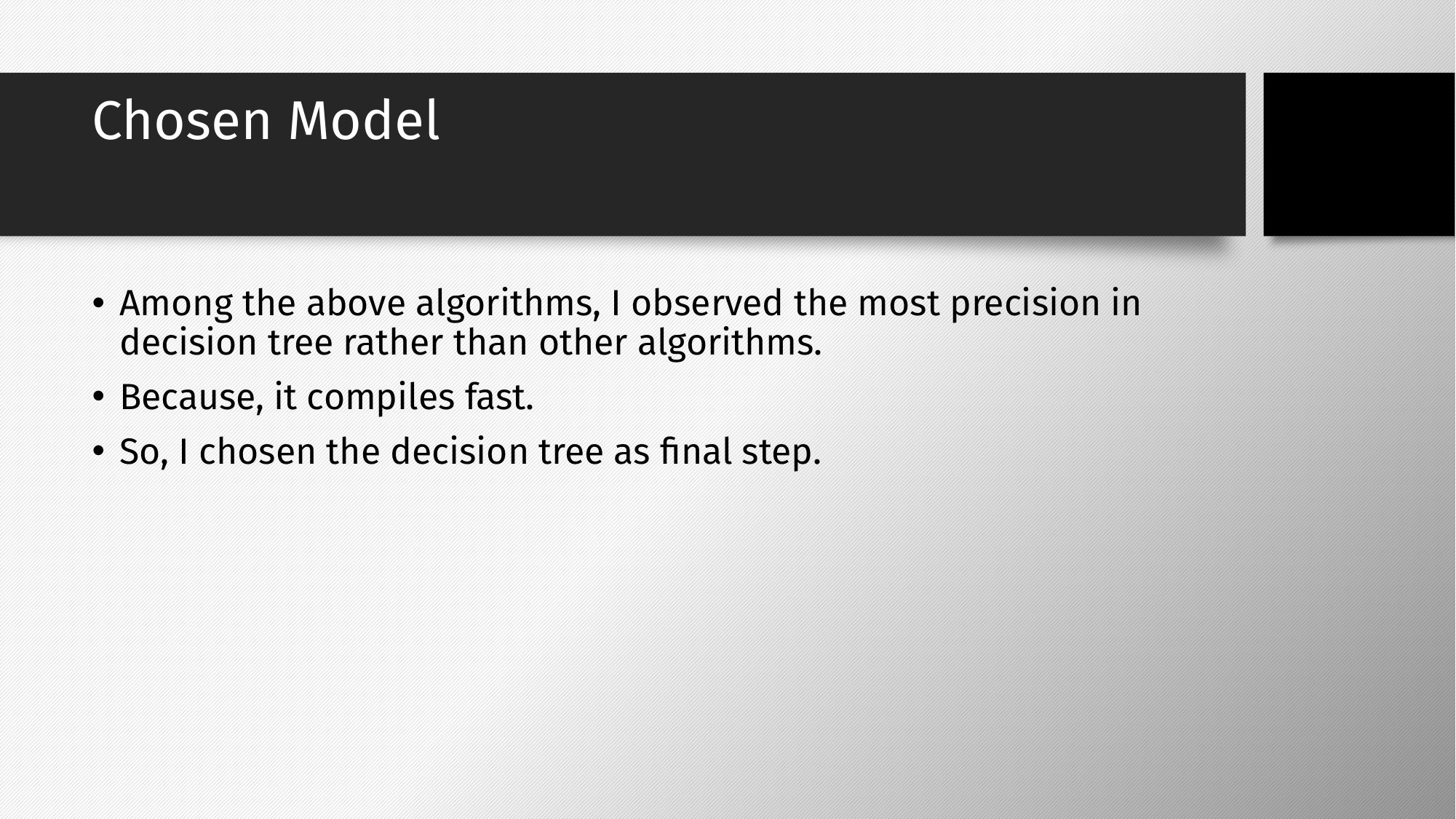

# Chosen Model
Among the above algorithms, I observed the most precision in decision tree rather than other algorithms.
Because, it compiles fast.
So, I chosen the decision tree as final step.